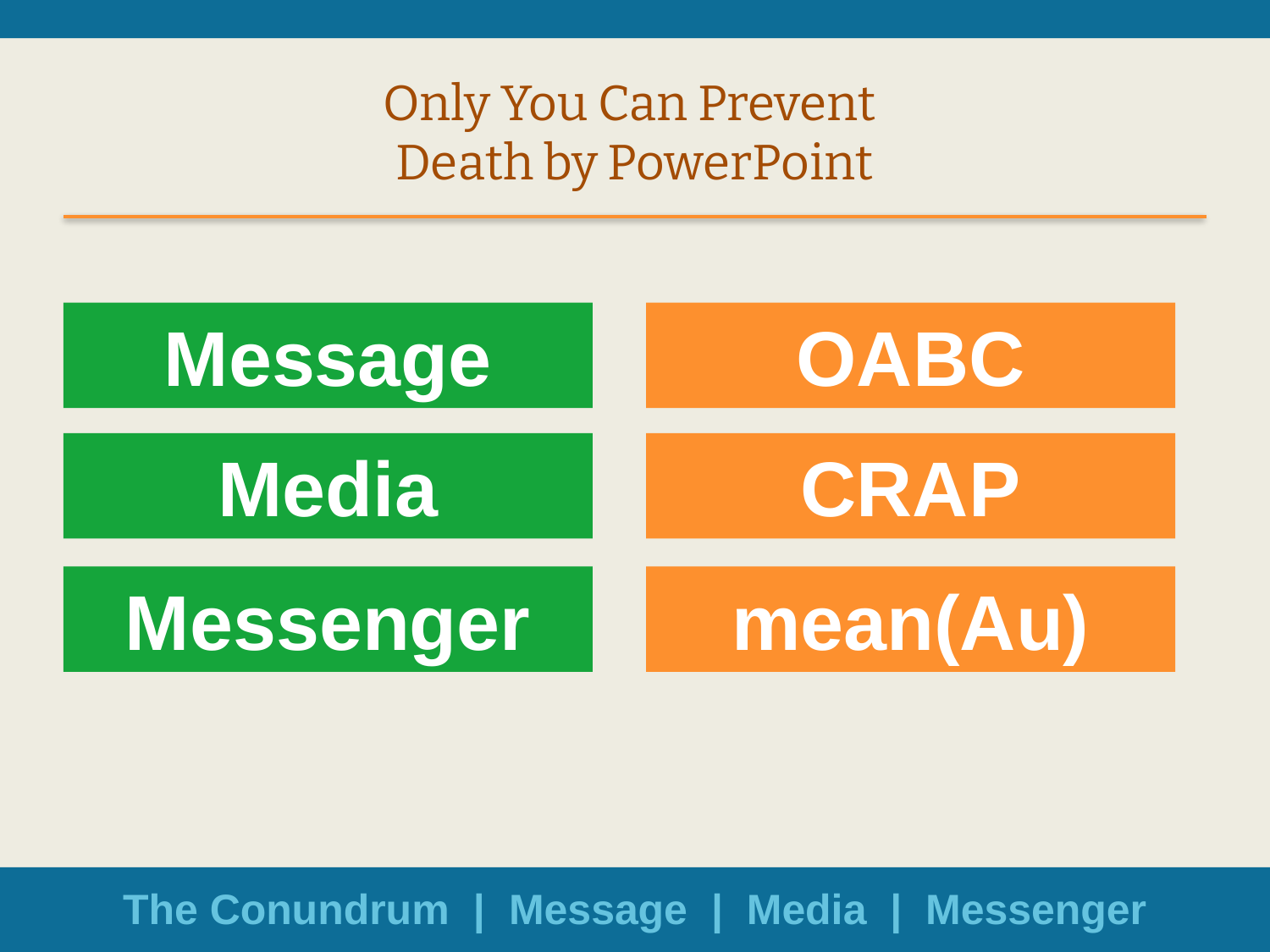

# Only You Can Prevent Death by PowerPoint
Message
OABC
Media
CRAP
Messenger
mean(Au)
The Conundrum  |  Message  |  Media  |  Messenger